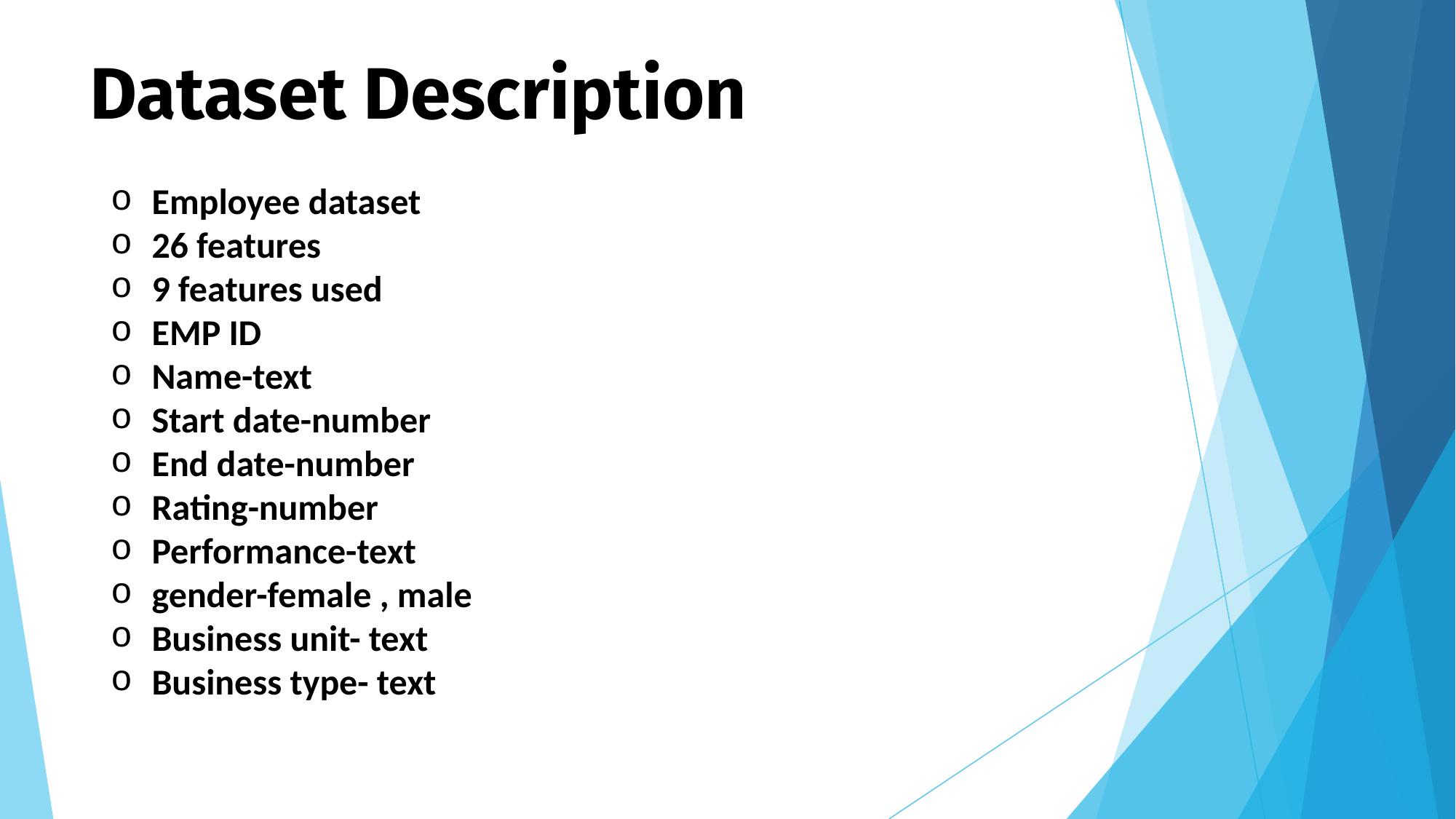

# Dataset Description
Employee dataset
26 features
9 features used
EMP ID
Name-text
Start date-number
End date-number
Rating-number
Performance-text
gender-female , male
Business unit- text
Business type- text